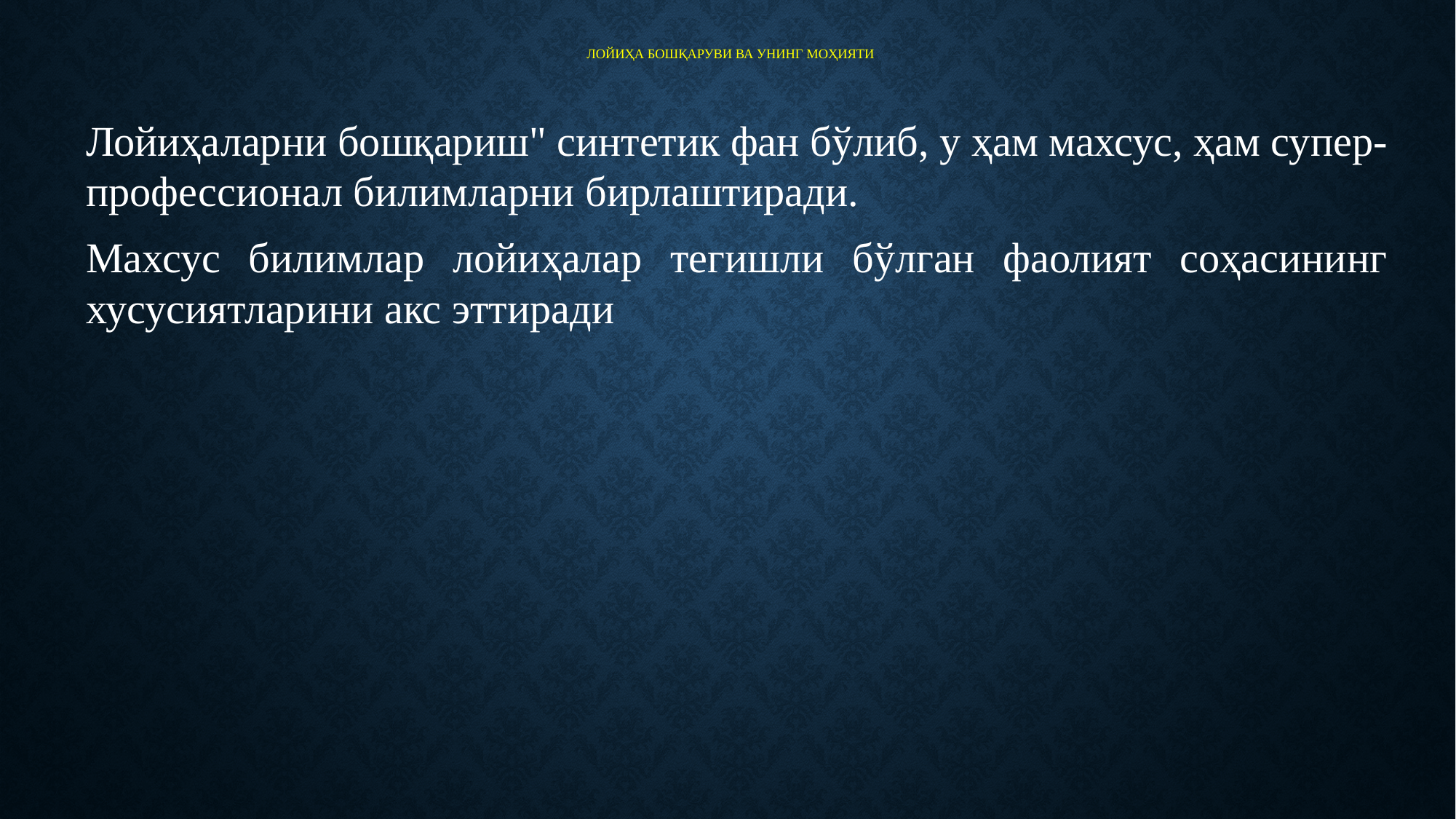

# Лойиҳа бошқаруви ва унинг моҳияти
Лойиҳаларни бошқариш" синтетик фан бўлиб, у ҳам махсус, ҳам супер-профессионал билимларни бирлаштиради.
Махсус билимлар лойиҳалар тегишли бўлган фаолият соҳасининг хусусиятларини акс эттиради